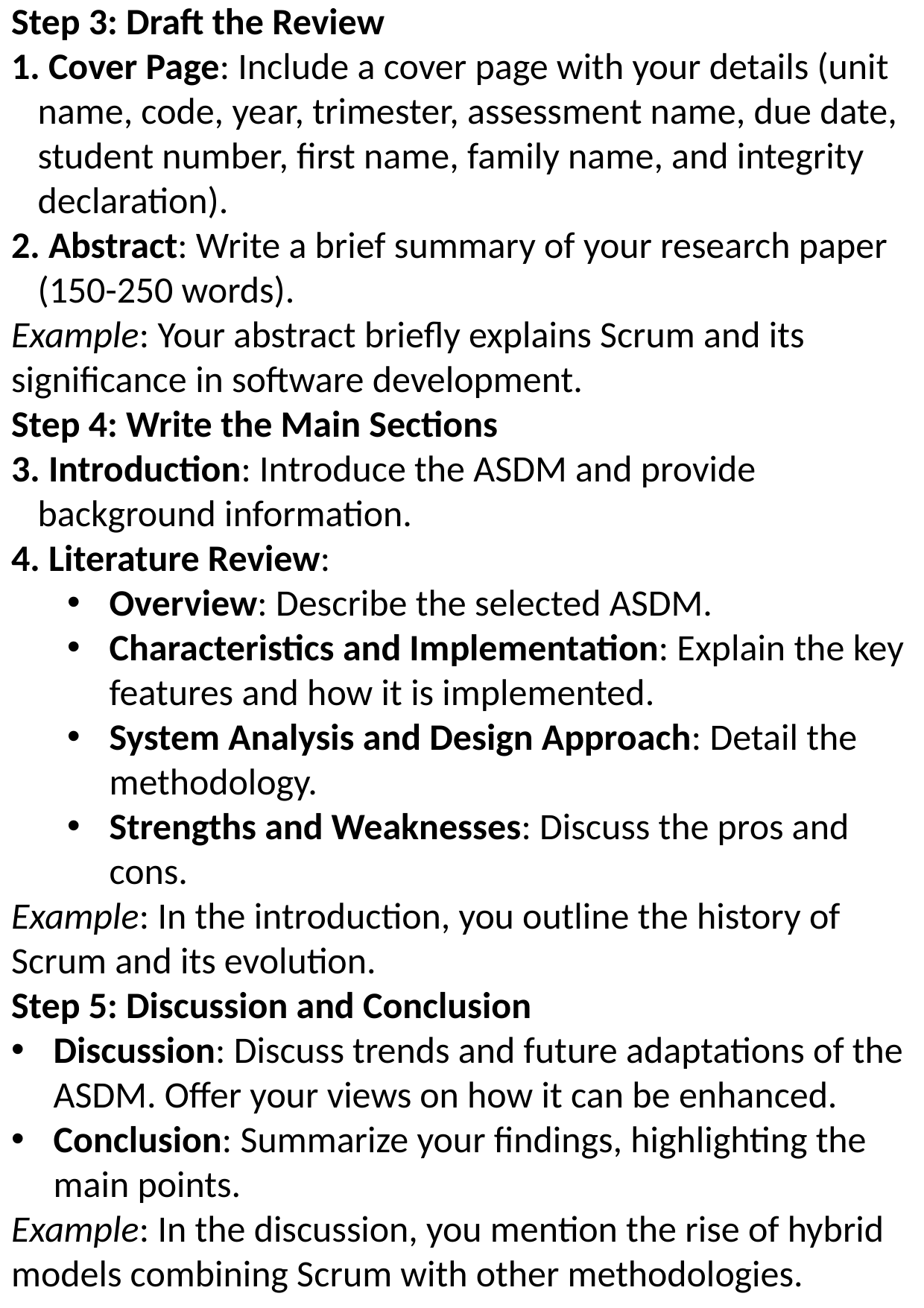

Step 3: Draft the Review
 Cover Page: Include a cover page with your details (unit name, code, year, trimester, assessment name, due date, student number, first name, family name, and integrity declaration).
 Abstract: Write a brief summary of your research paper (150-250 words).
Example: Your abstract briefly explains Scrum and its significance in software development.
Step 4: Write the Main Sections
 Introduction: Introduce the ASDM and provide background information.
 Literature Review:
Overview: Describe the selected ASDM.
Characteristics and Implementation: Explain the key features and how it is implemented.
System Analysis and Design Approach: Detail the methodology.
Strengths and Weaknesses: Discuss the pros and cons.
Example: In the introduction, you outline the history of Scrum and its evolution.
Step 5: Discussion and Conclusion
Discussion: Discuss trends and future adaptations of the ASDM. Offer your views on how it can be enhanced.
Conclusion: Summarize your findings, highlighting the main points.
Example: In the discussion, you mention the rise of hybrid models combining Scrum with other methodologies.